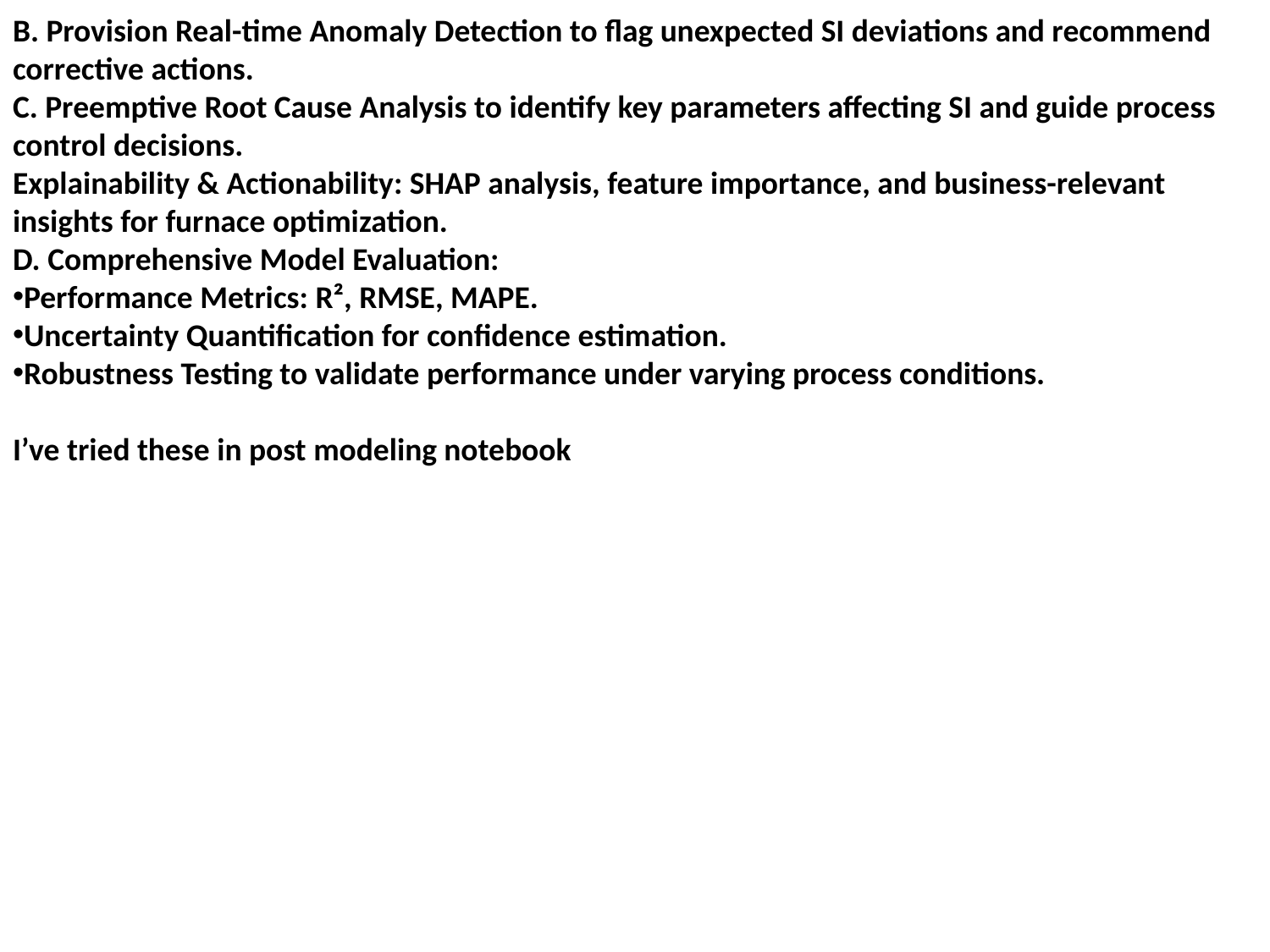

B. Provision Real-time Anomaly Detection to flag unexpected SI deviations and recommend corrective actions.
C. Preemptive Root Cause Analysis to identify key parameters affecting SI and guide process control decisions.
Explainability & Actionability: SHAP analysis, feature importance, and business-relevant insights for furnace optimization.
D. Comprehensive Model Evaluation:
Performance Metrics: R², RMSE, MAPE.
Uncertainty Quantification for confidence estimation.
Robustness Testing to validate performance under varying process conditions.

I’ve tried these in post modeling notebook